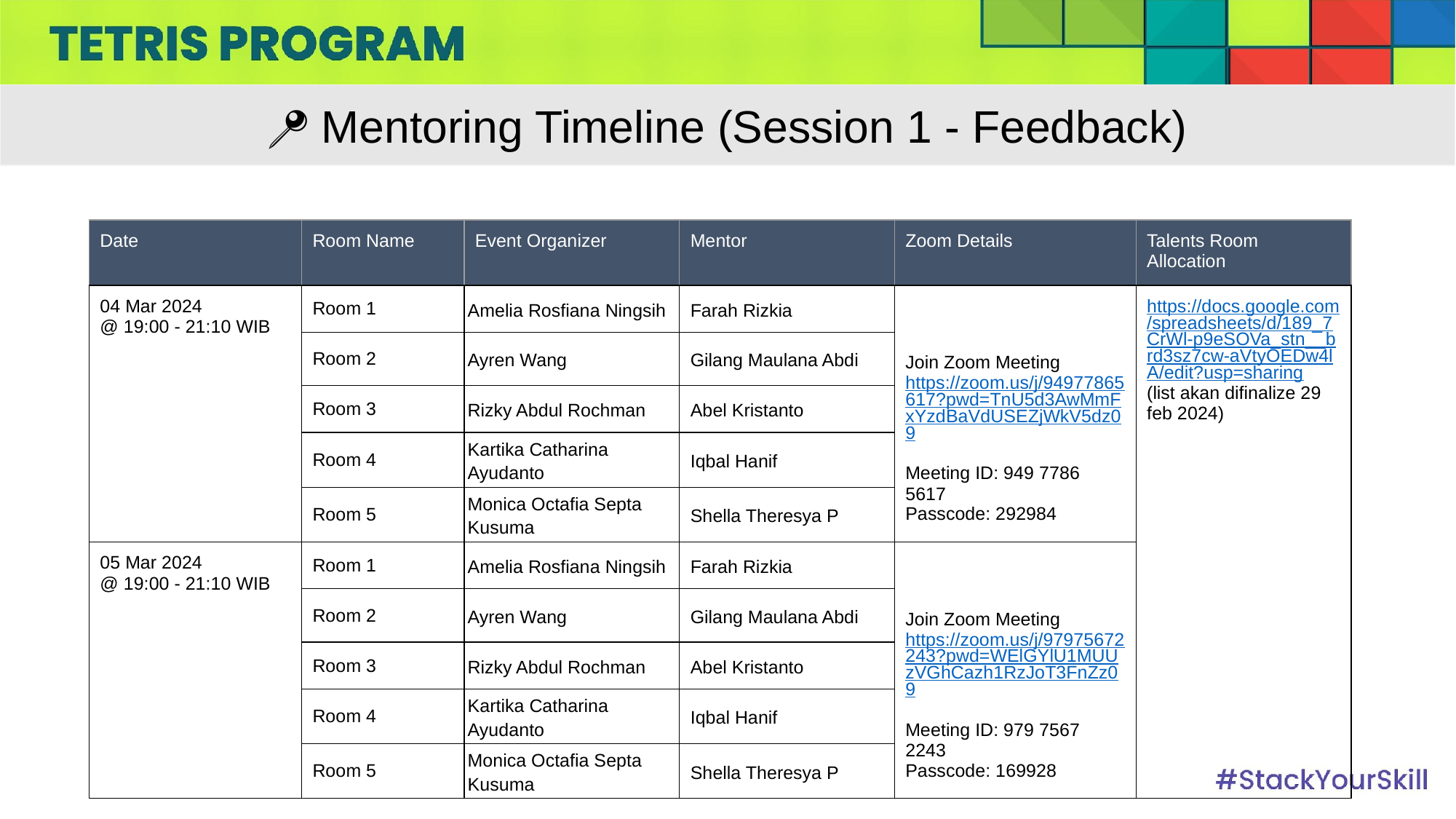

📍 Mentoring Timeline (Session 1 - Feedback)
| Date | Room Name | Event Organizer | Mentor | Zoom Details | Talents Room Allocation |
| --- | --- | --- | --- | --- | --- |
| 04 Mar 2024 @ 19:00 - 21:10 WIB | Room 1 | Amelia Rosfiana Ningsih | Farah Rizkia | Join Zoom Meeting https://zoom.us/j/94977865617?pwd=TnU5d3AwMmFxYzdBaVdUSEZjWkV5dz09 Meeting ID: 949 7786 5617 Passcode: 292984 | https://docs.google.com/spreadsheets/d/189\_7CrWl-p9eSOVa\_stn\_\_brd3sz7cw-aVtyOEDw4lA/edit?usp=sharing (list akan difinalize 29 feb 2024) |
|  | Room 2 | Ayren Wang | Gilang Maulana Abdi |  |  |
|  | Room 3 | Rizky Abdul Rochman | Abel Kristanto |  |  |
|  | Room 4 | Kartika Catharina Ayudanto | Iqbal Hanif |  |  |
|  | Room 5 | Monica Octafia Septa Kusuma | Shella Theresya P |  |  |
| 05 Mar 2024 @ 19:00 - 21:10 WIB | Room 1 | Amelia Rosfiana Ningsih | Farah Rizkia | Join Zoom Meeting https://zoom.us/j/97975672243?pwd=WElGYlU1MUUzVGhCazh1RzJoT3FnZz09 Meeting ID: 979 7567 2243 Passcode: 169928 |  |
|  | Room 2 | Ayren Wang | Gilang Maulana Abdi |  |  |
|  | Room 3 | Rizky Abdul Rochman | Abel Kristanto |  |  |
|  | Room 4 | Kartika Catharina Ayudanto | Iqbal Hanif |  |  |
|  | Room 5 | Monica Octafia Septa Kusuma | Shella Theresya P |  |  |